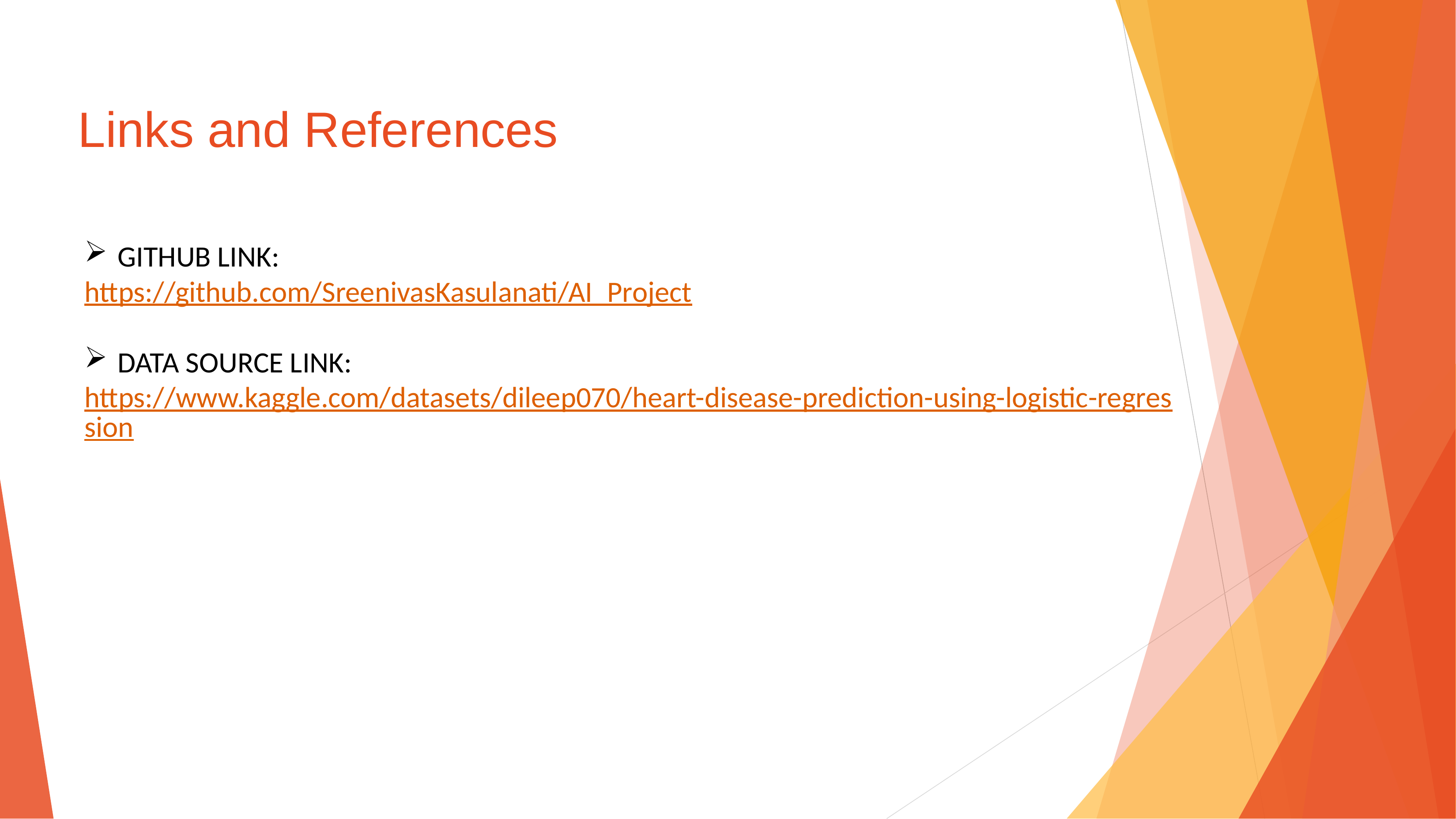

# Links and References

GITHUB LINK:
https://github.com/SreenivasKasulanati/AI_Project

DATA SOURCE LINK:
https://www.kaggle.com/datasets/dileep070/heart-disease-prediction-using-logistic-regression